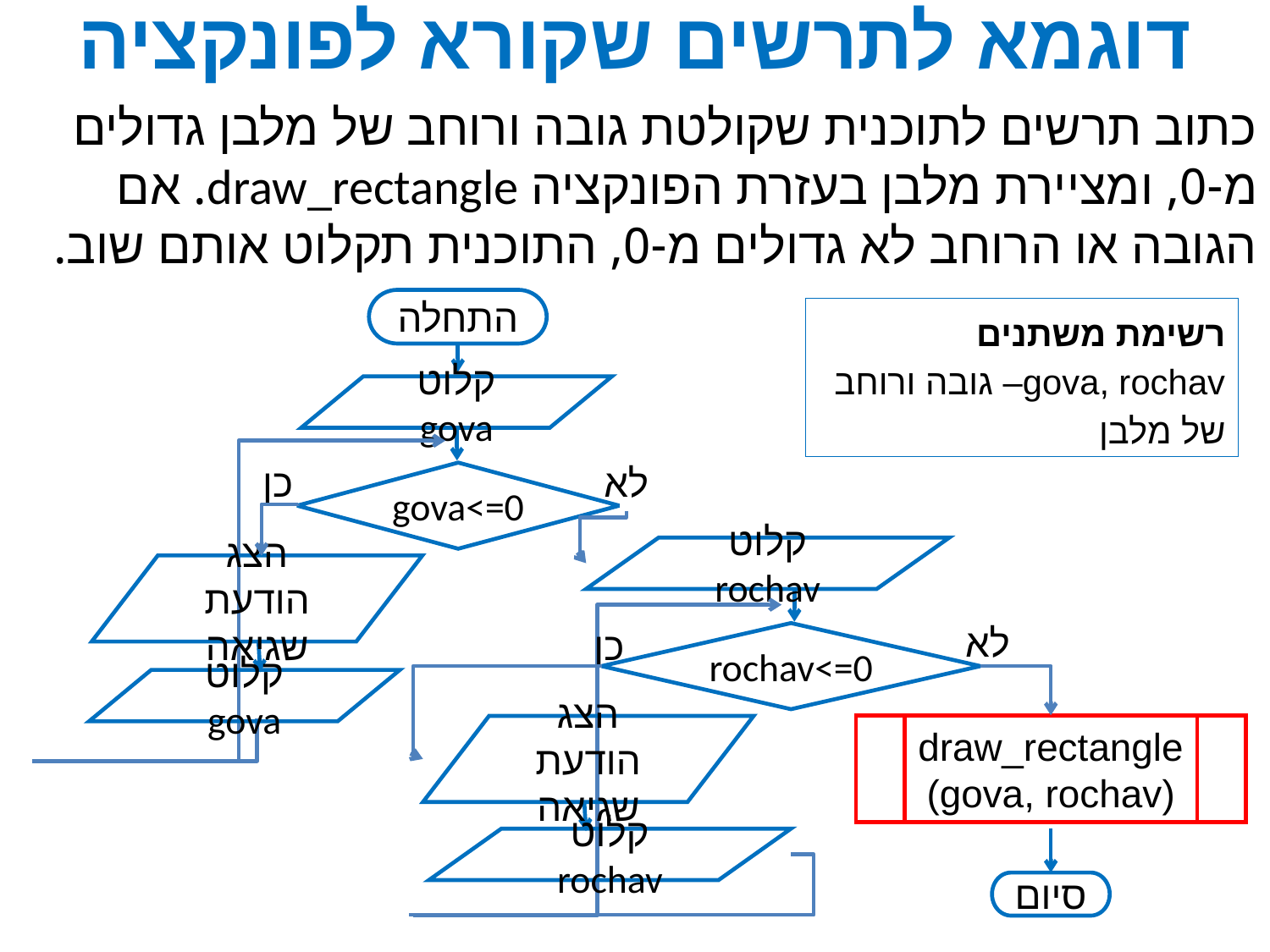

# דוגמא לתרשים שקורא לפונקציה
כתוב תרשים לתוכנית שקולטת גובה ורוחב של מלבן גדולים מ-0, ומציירת מלבן בעזרת הפונקציה draw_rectangle. אם הגובה או הרוחב לא גדולים מ-0, התוכנית תקלוט אותם שוב.
התחלה
רשימת משתנים
gova, rochav– גובה ורוחב של מלבן
קלוט gova
לא
כן
gova<=0
קלוט rochav
הצג הודעת שגיאה
לא
כן
rochav<=0
קלוט gova
draw_rectangle (gova, rochav)
הצג הודעת שגיאה
קלוט rochav
סיום